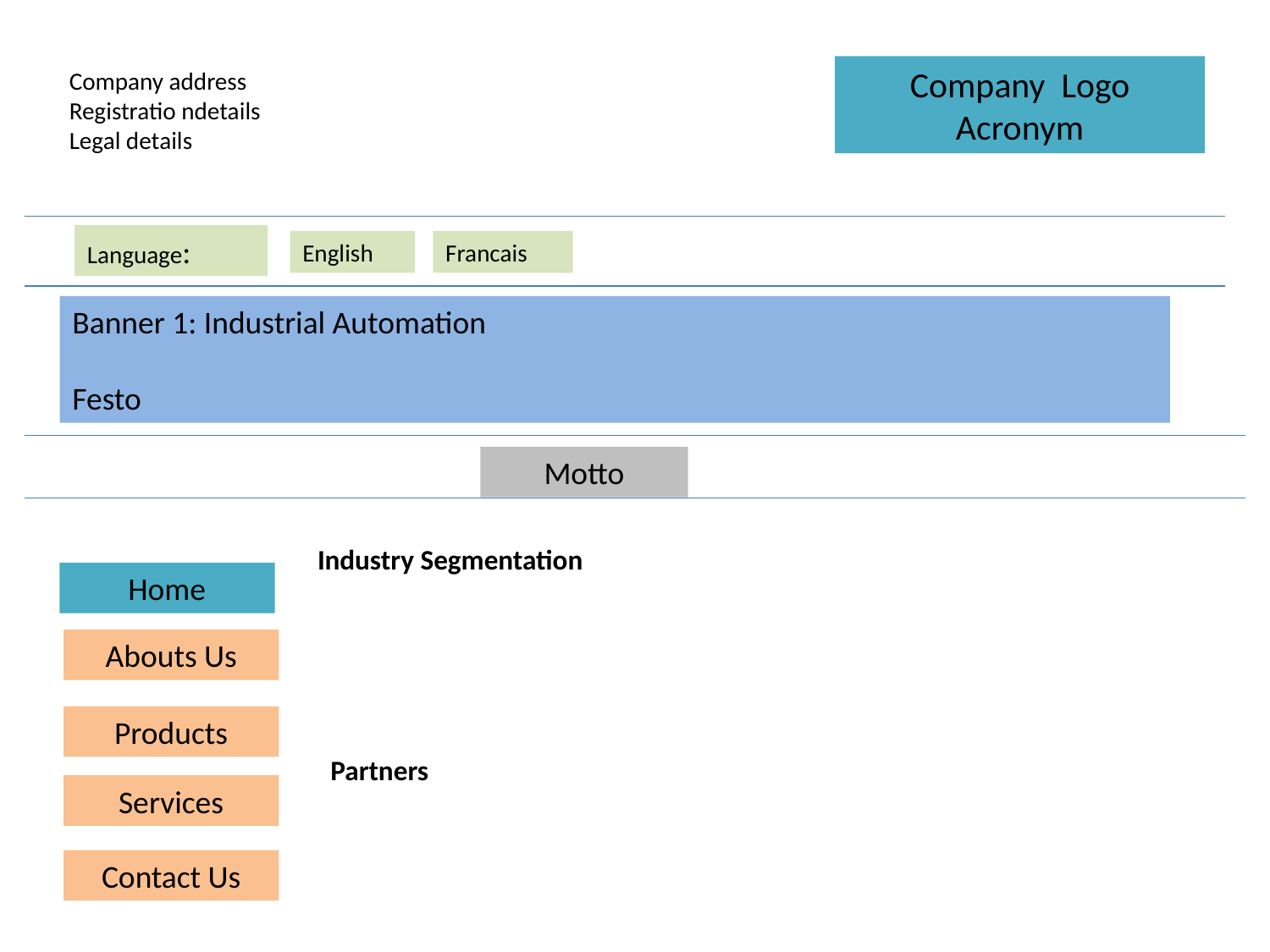

Company  Logo
Acronym
Company address
Registratio ndetails
Legal details
Language:
English
Francais
Banner 1: Industrial Automation

Festo
Motto
Industry Segmentation
Home
Abouts Us
Products
Partners
Services
Contact Us